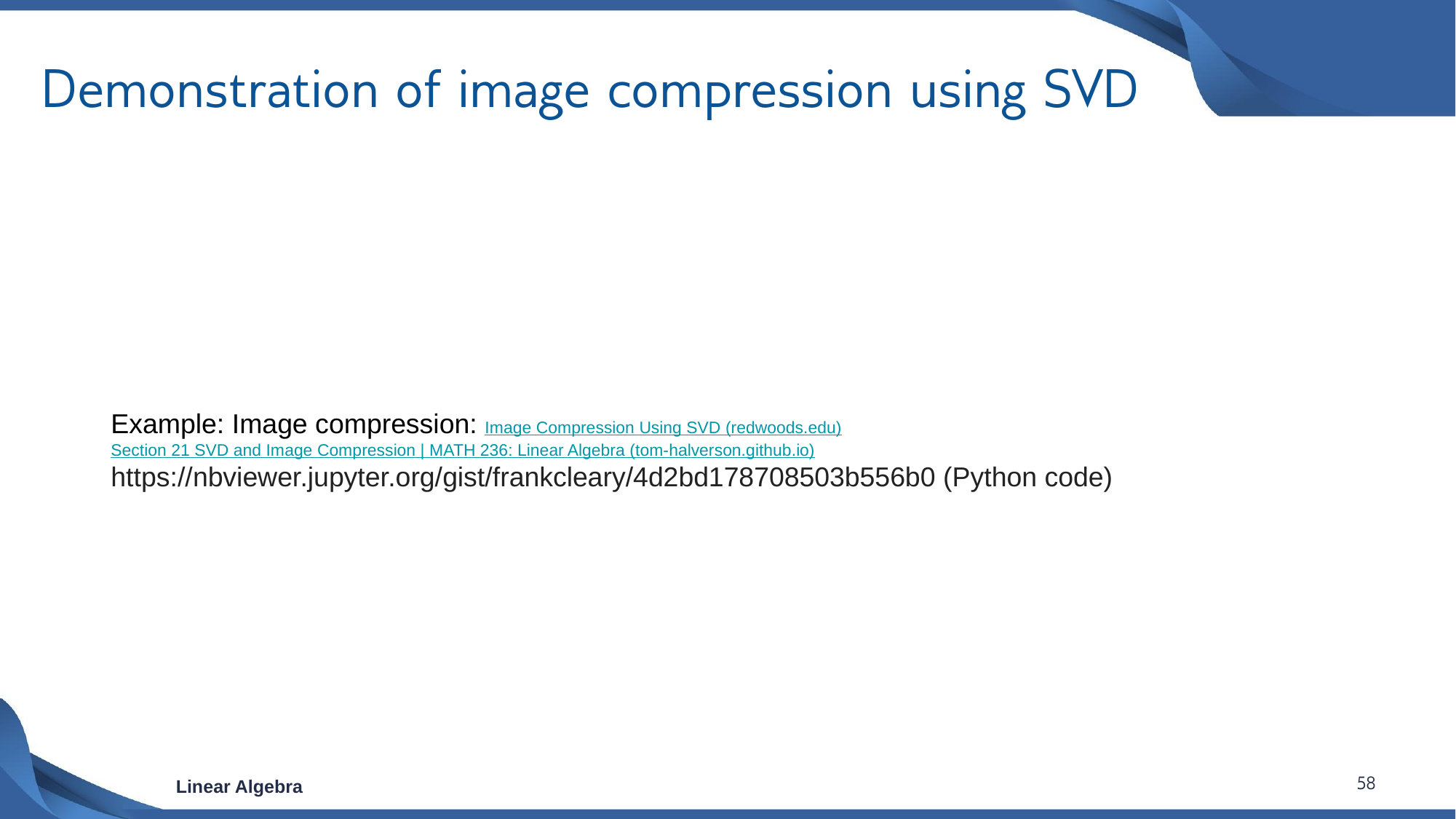

# Demonstration of image compression using SVD
Example: Image compression: Image Compression Using SVD (redwoods.edu)
Section 21 SVD and Image Compression | MATH 236: Linear Algebra (tom-halverson.github.io)
https://nbviewer.jupyter.org/gist/frankcleary/4d2bd178708503b556b0 (Python code)